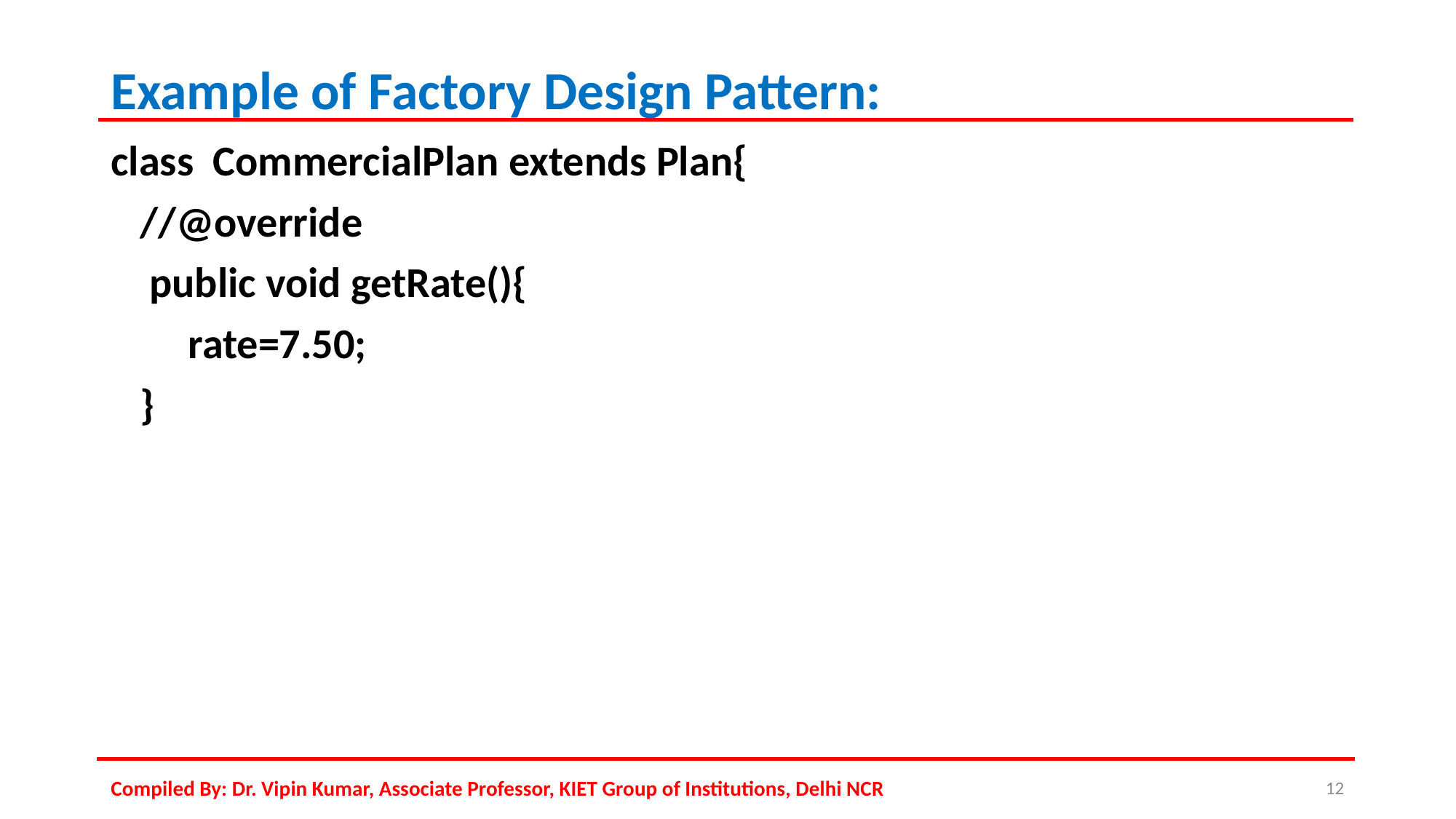

# Example of Factory Design Pattern:
class  CommercialPlan extends Plan{
   //@override
    public void getRate(){
        rate=7.50;
   }
Compiled By: Dr. Vipin Kumar, Associate Professor, KIET Group of Institutions, Delhi NCR
12